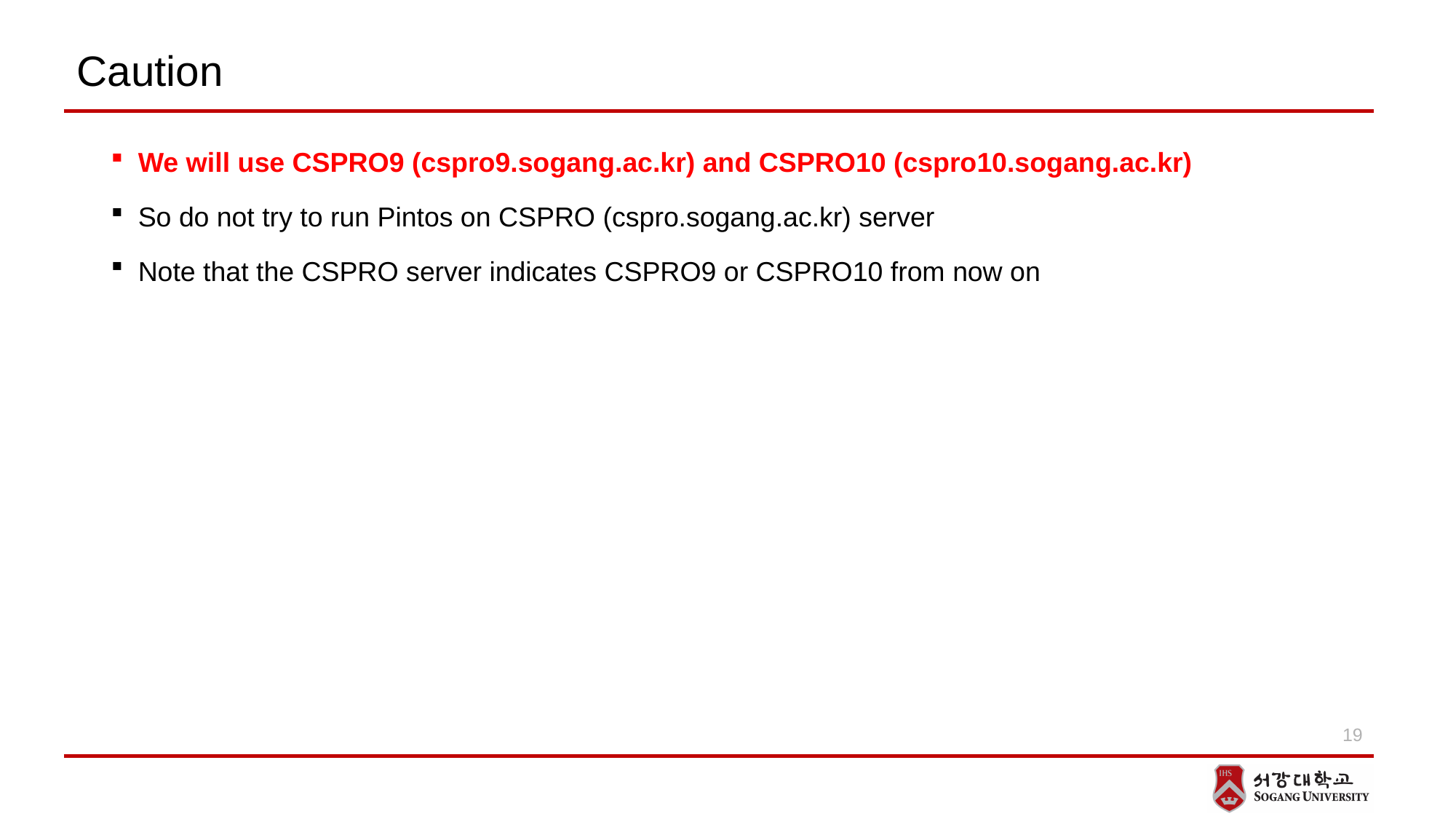

# Caution
We will use CSPRO9 (cspro9.sogang.ac.kr) and CSPRO10 (cspro10.sogang.ac.kr)
So do not try to run Pintos on CSPRO (cspro.sogang.ac.kr) server
Note that the CSPRO server indicates CSPRO9 or CSPRO10 from now on
19